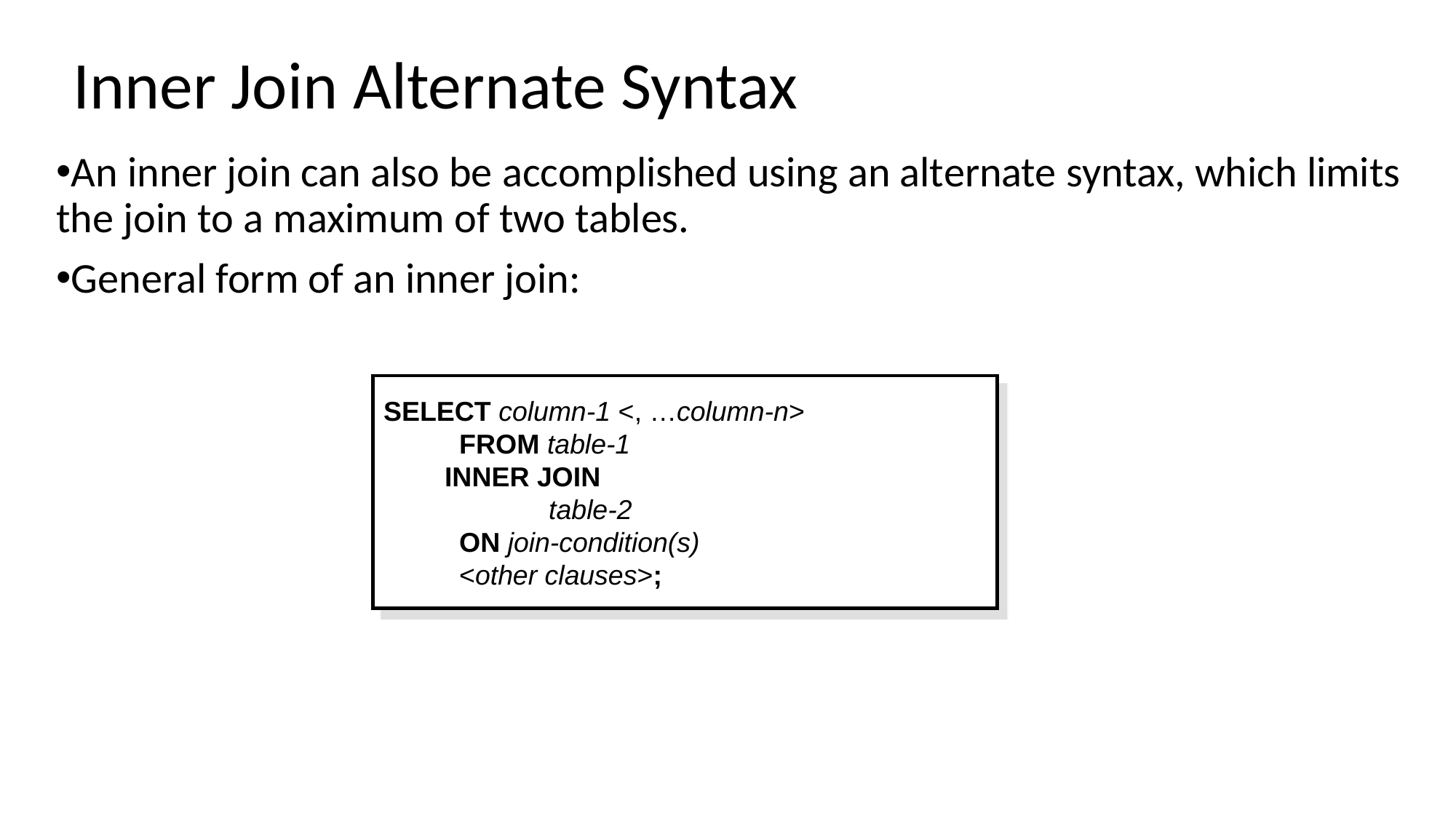

# Inner Join Alternate Syntax
An inner join can also be accomplished using an alternate syntax, which limits the join to a maximum of two tables.
General form of an inner join:

SELECT column-1 <, …column-n>
	FROM table-1
        INNER JOIN
		 table-2
	ON join-condition(s)
	<other clauses>;